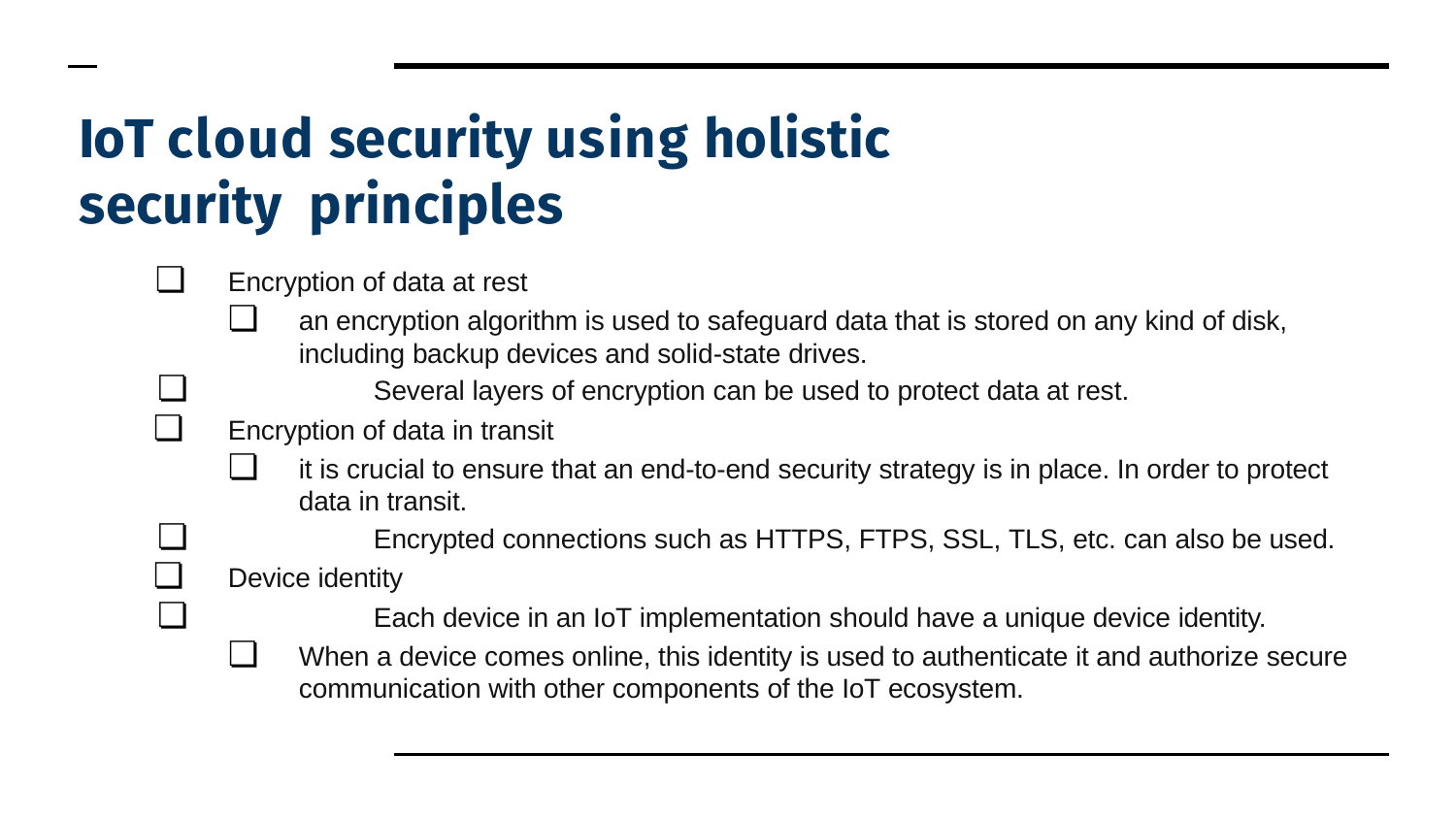

# IoT cloud security using holistic security  principles
❏	Encryption of data at rest
❏	an encryption algorithm is used to safeguard data that is stored on any kind of disk,  including backup devices and solid-state drives.
❏	Several layers of encryption can be used to protect data at rest.
❏	Encryption of data in transit
❏	it is crucial to ensure that an end-to-end security strategy is in place. In order to protect  data in transit.
❏	Encrypted connections such as HTTPS, FTPS, SSL, TLS, etc. can also be used.
❏	Device identity
❏	Each device in an IoT implementation should have a unique device identity.
❏	When a device comes online, this identity is used to authenticate it and authorize secure  communication with other components of the IoT ecosystem.